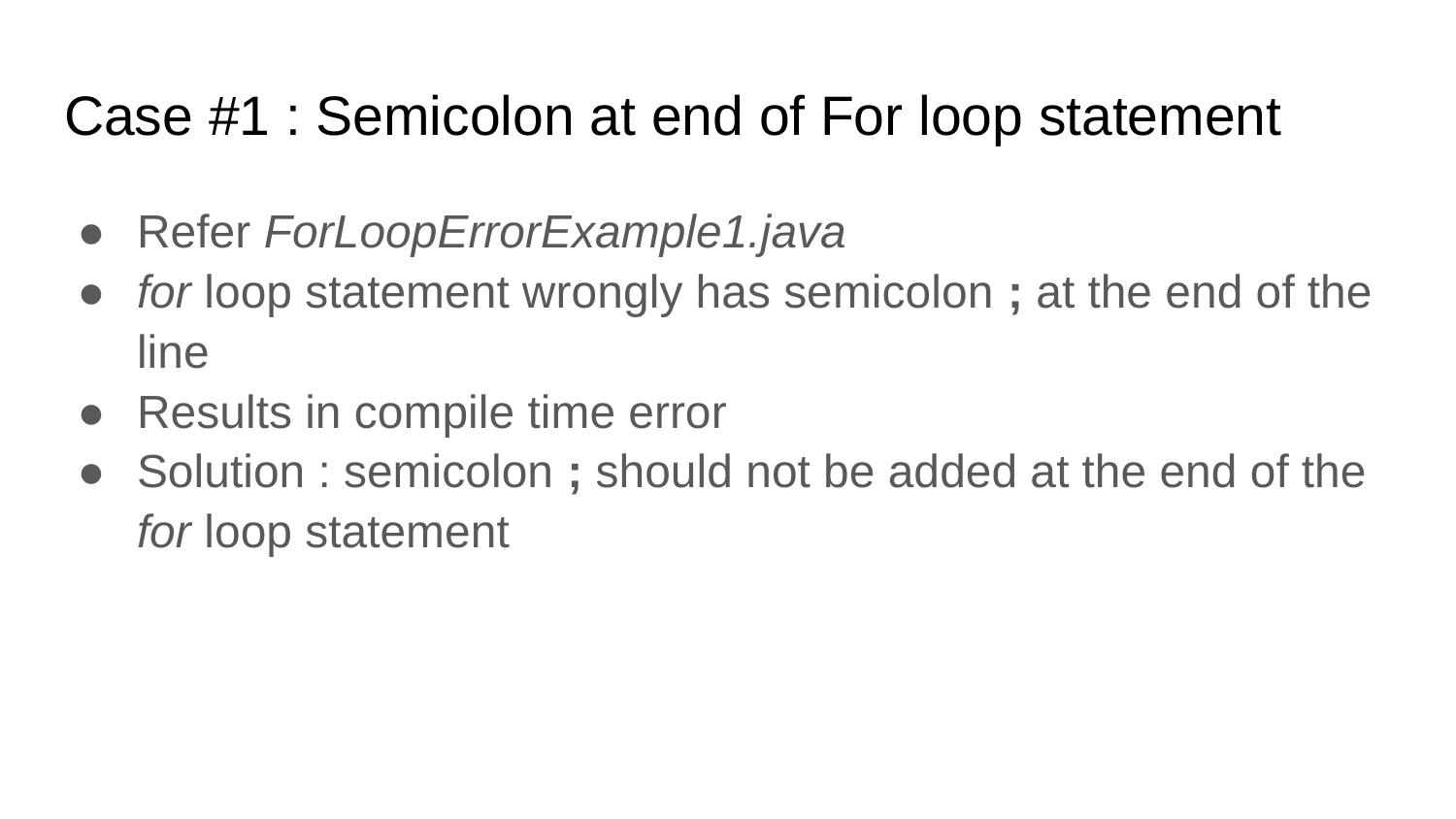

# Case #1 : Semicolon at end of For loop statement
Refer ForLoopErrorExample1.java
for loop statement wrongly has semicolon ; at the end of the line
Results in compile time error
Solution : semicolon ; should not be added at the end of the for loop statement